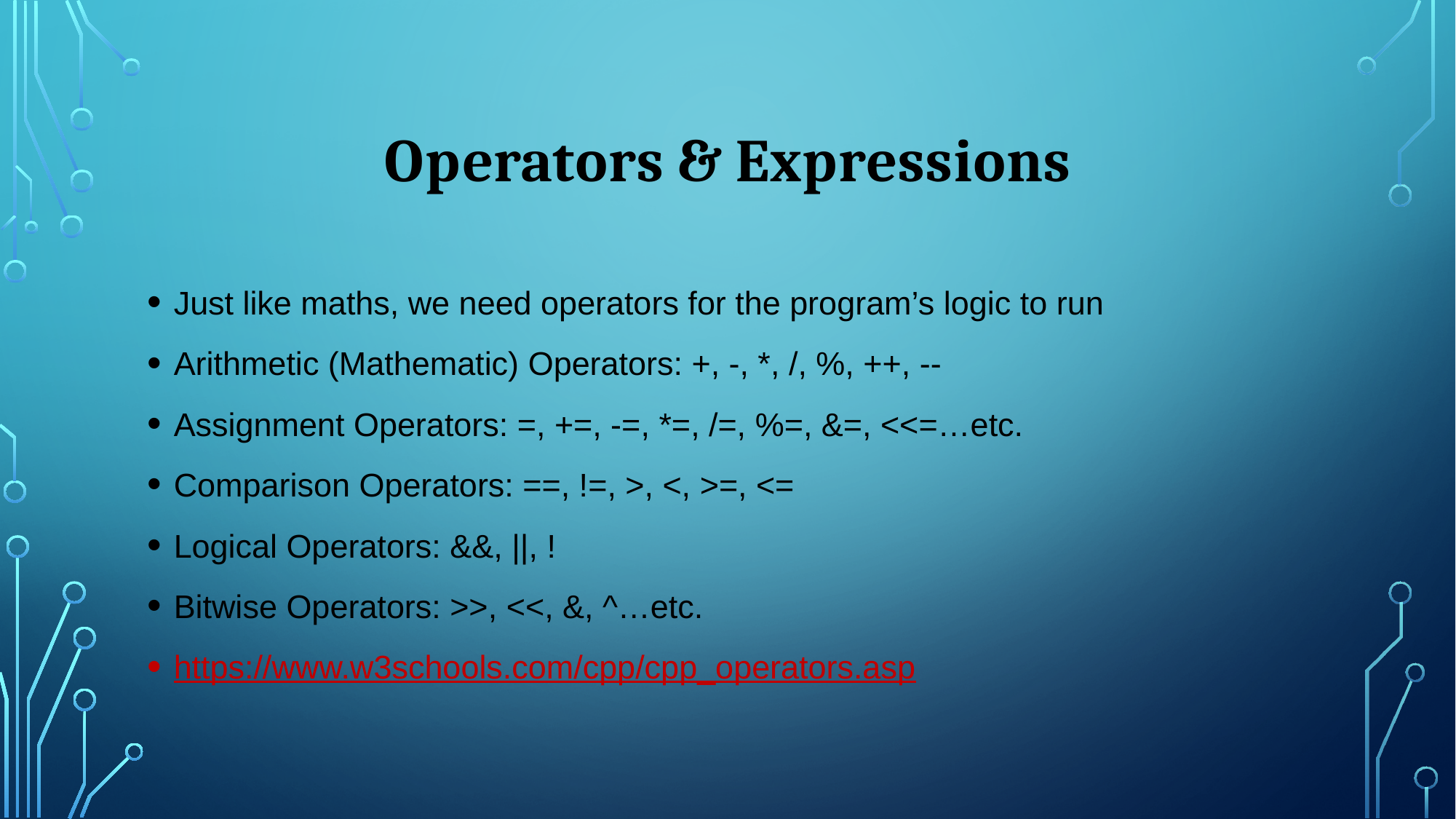

# Operators & Expressions
Just like maths, we need operators for the program’s logic to run
Arithmetic (Mathematic) Operators: +, -, *, /, %, ++, --
Assignment Operators: =, +=, -=, *=, /=, %=, &=, <<=…etc.
Comparison Operators: ==, !=, >, <, >=, <=
Logical Operators: &&, ||, !
Bitwise Operators: >>, <<, &, ^…etc.
https://www.w3schools.com/cpp/cpp_operators.asp